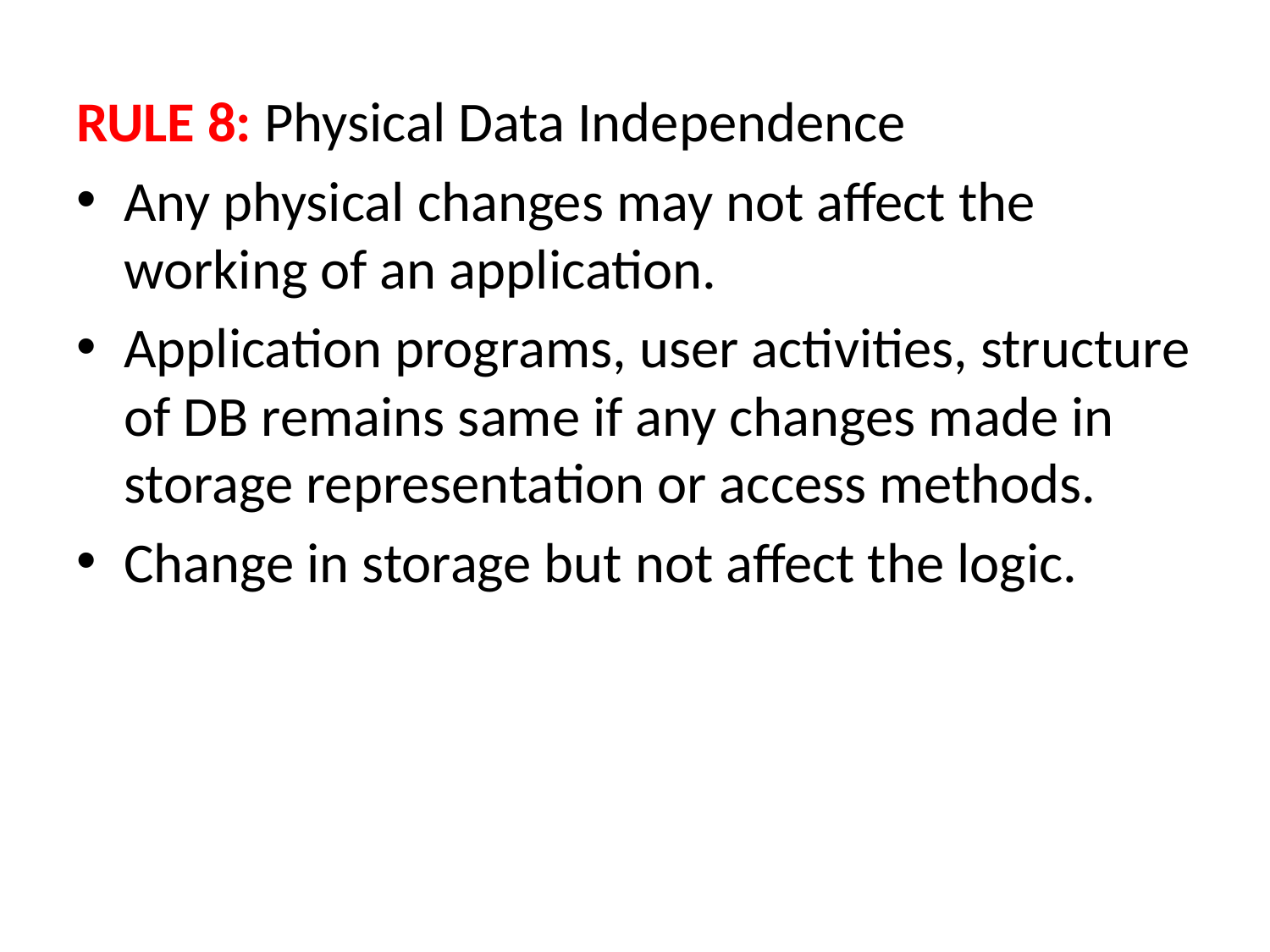

RULE 8: Physical Data Independence
Any physical changes may not affect the working of an application.
Application programs, user activities, structure of DB remains same if any changes made in storage representation or access methods.
Change in storage but not affect the logic.